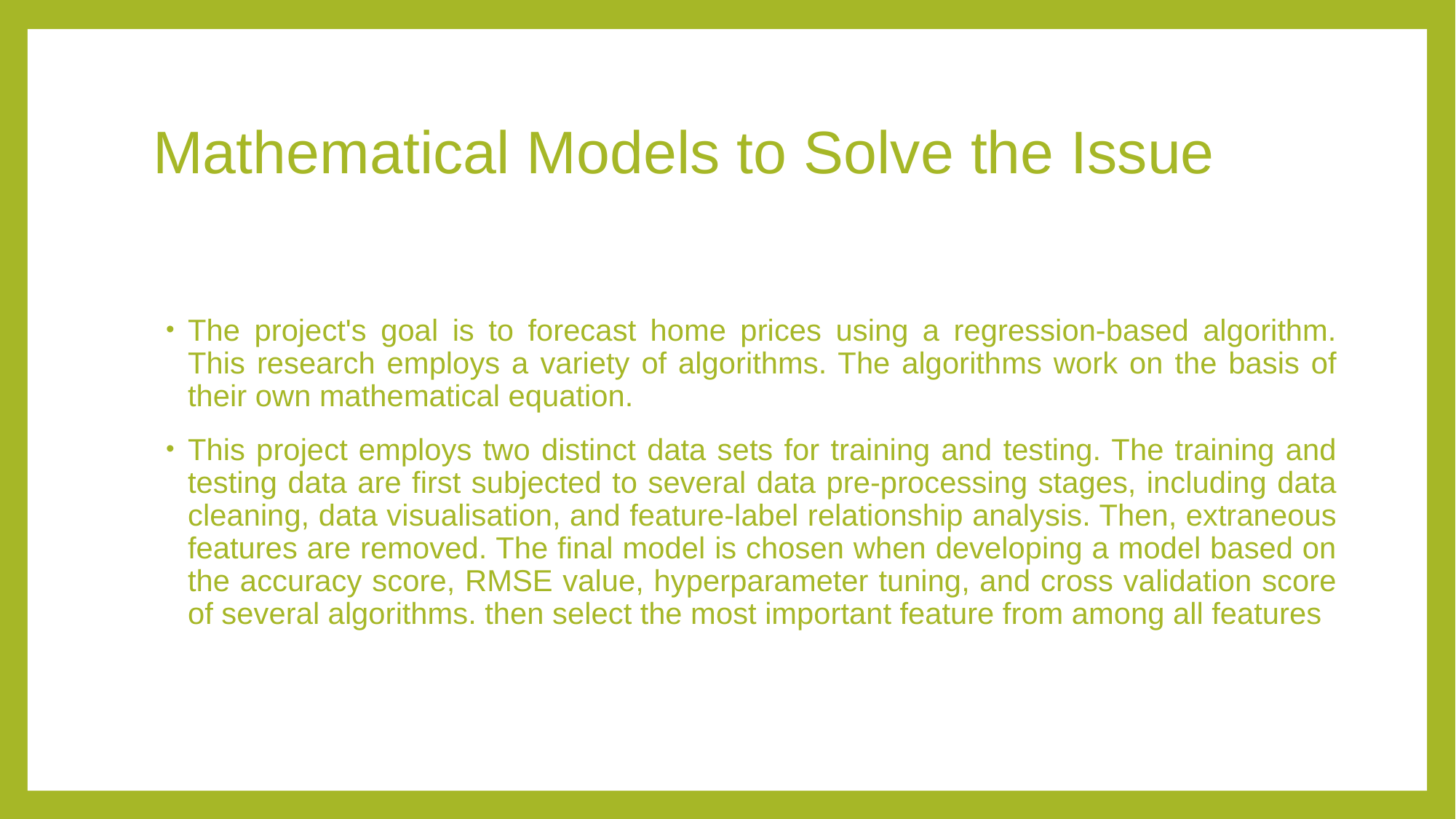

# Mathematical Models to Solve the Issue
The project's goal is to forecast home prices using a regression-based algorithm. This research employs a variety of algorithms. The algorithms work on the basis of their own mathematical equation.
This project employs two distinct data sets for training and testing. The training and testing data are first subjected to several data pre-processing stages, including data cleaning, data visualisation, and feature-label relationship analysis. Then, extraneous features are removed. The final model is chosen when developing a model based on the accuracy score, RMSE value, hyperparameter tuning, and cross validation score of several algorithms. then select the most important feature from among all features